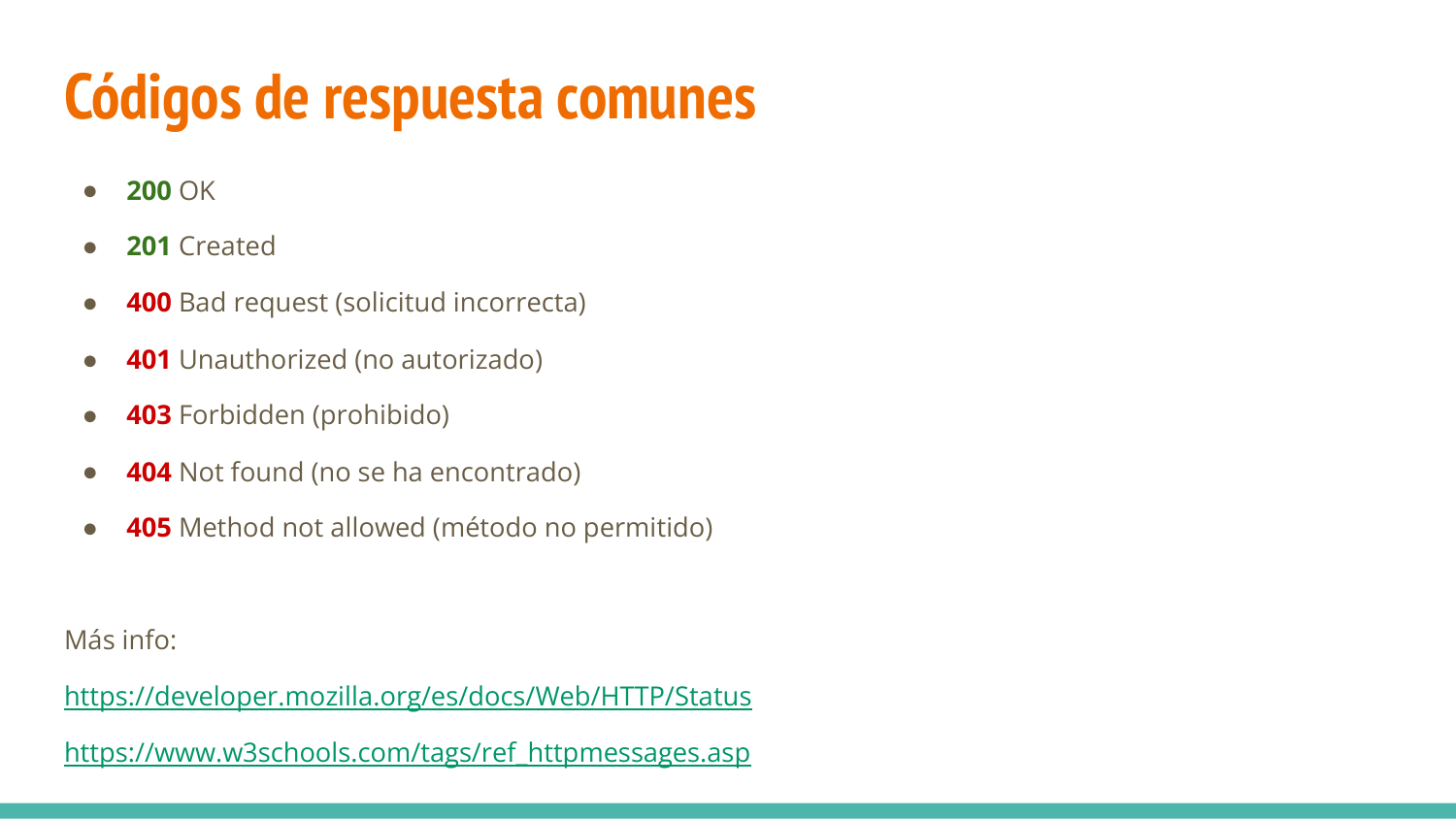

# Códigos de respuesta comunes
200 OK
201 Created
400 Bad request (solicitud incorrecta)
401 Unauthorized (no autorizado)
403 Forbidden (prohibido)
404 Not found (no se ha encontrado)
405 Method not allowed (método no permitido)

Más info:
https://developer.mozilla.org/es/docs/Web/HTTP/Status
https://www.w3schools.com/tags/ref_httpmessages.asp